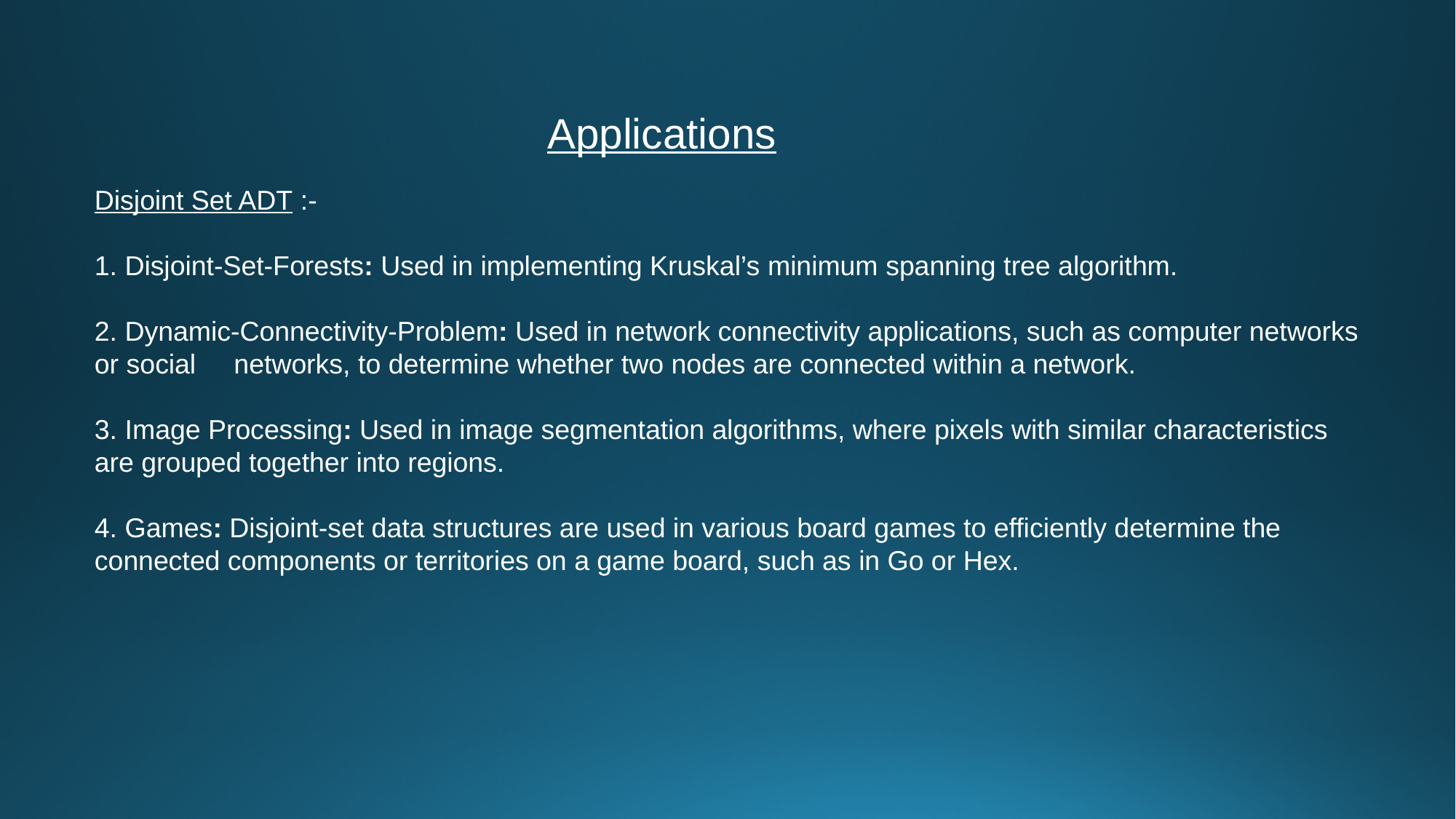

# Applications
Disjoint Set ADT :-

1. Disjoint-Set-Forests: Used in implementing Kruskal’s minimum spanning tree algorithm.

2. Dynamic-Connectivity-Problem: Used in network connectivity applications, such as computer networks or social     networks, to determine whether two nodes are connected within a network.

3. Image Processing: Used in image segmentation algorithms, where pixels with similar characteristics are grouped together into regions.

4. Games: Disjoint-set data structures are used in various board games to efficiently determine the connected components or territories on a game board, such as in Go or Hex.